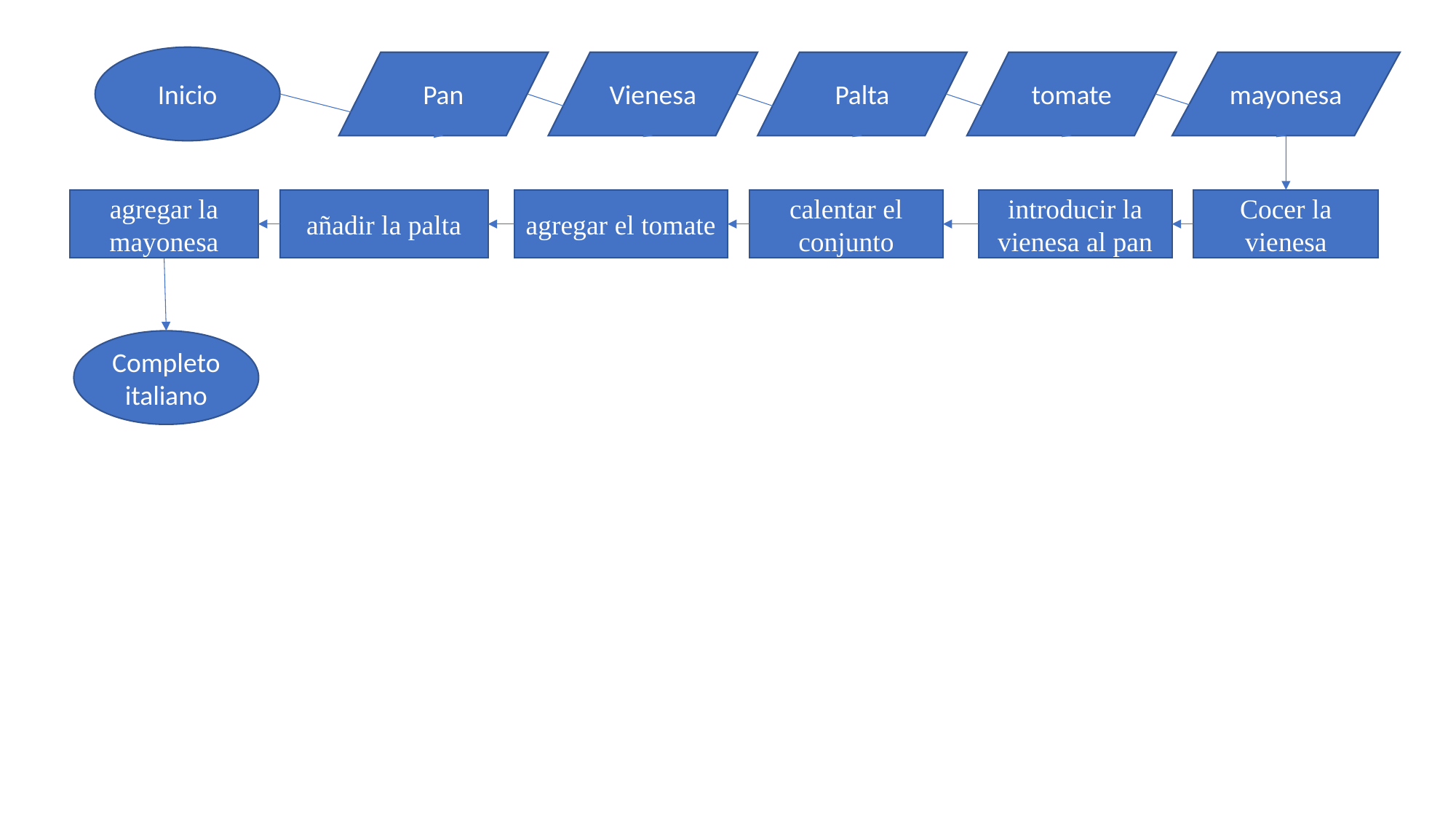

Inicio
tomate
mayonesa
Palta
Pan
Vienesa
agregar la mayonesa
añadir la palta
agregar el tomate
calentar el conjunto
introducir la vienesa al pan
Cocer la vienesa
Completo italiano